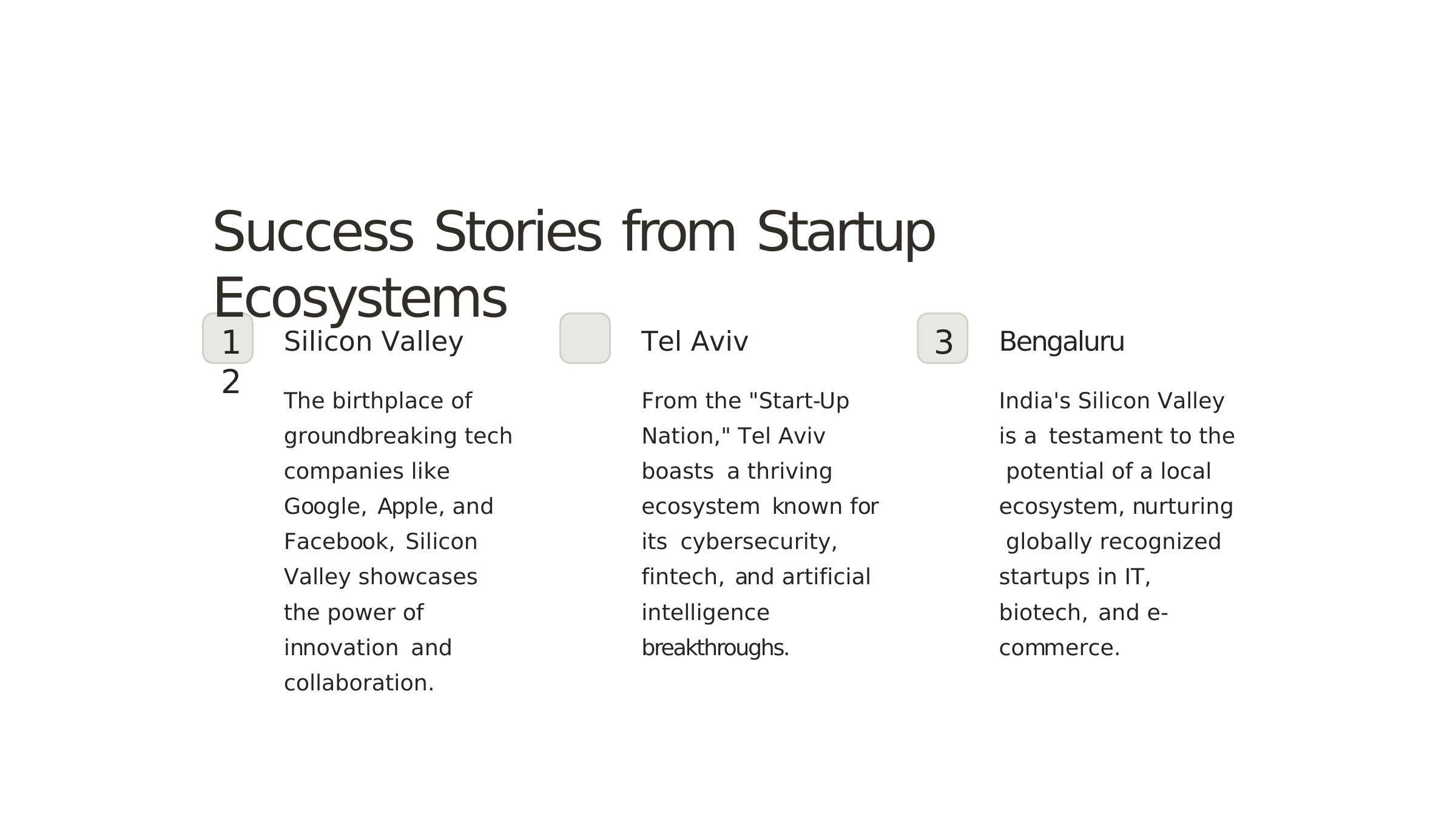

# Success Stories from Startup Ecosystems

1	2
3
Silicon Valley
The birthplace of  groundbreaking tech  companies like Google,  Apple, and Facebook,  Silicon Valley showcases  the power of innovation  and collaboration.
Tel Aviv
From the "Start-Up  Nation," Tel Aviv boasts  a thriving ecosystem  known for its  cybersecurity, fintech,  and artificial intelligence  breakthroughs.
Bengaluru
India's Silicon Valley is a  testament to the  potential of a local  ecosystem, nurturing  globally recognized  startups in IT, biotech,  and e-commerce.